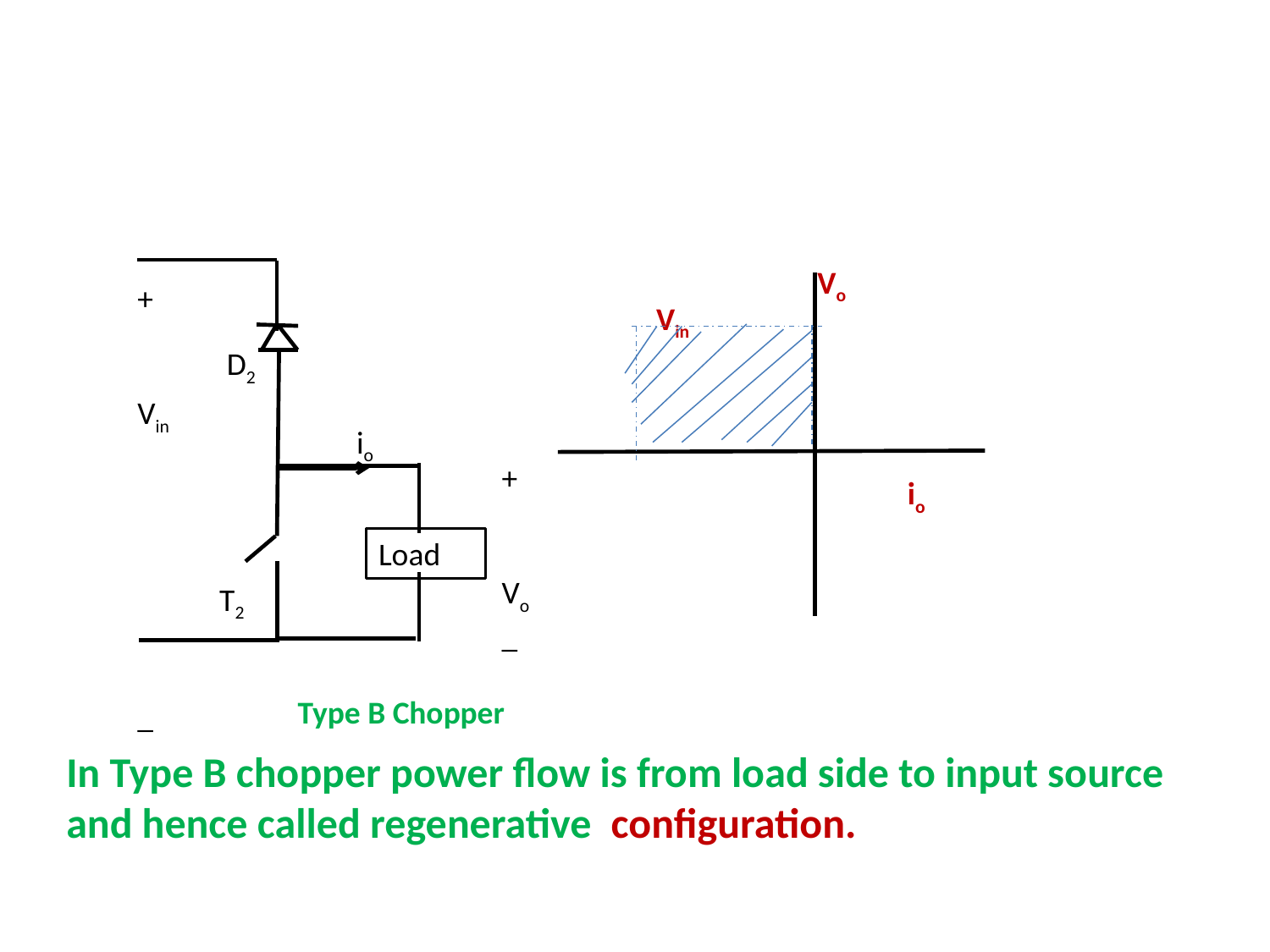

Vo
+

Vin

_
Vin
io
+

Vo
_
io
T2
Load
D2
Type B Chopper
In Type B chopper power flow is from load side to input source  and hence called regenerative  configuration.